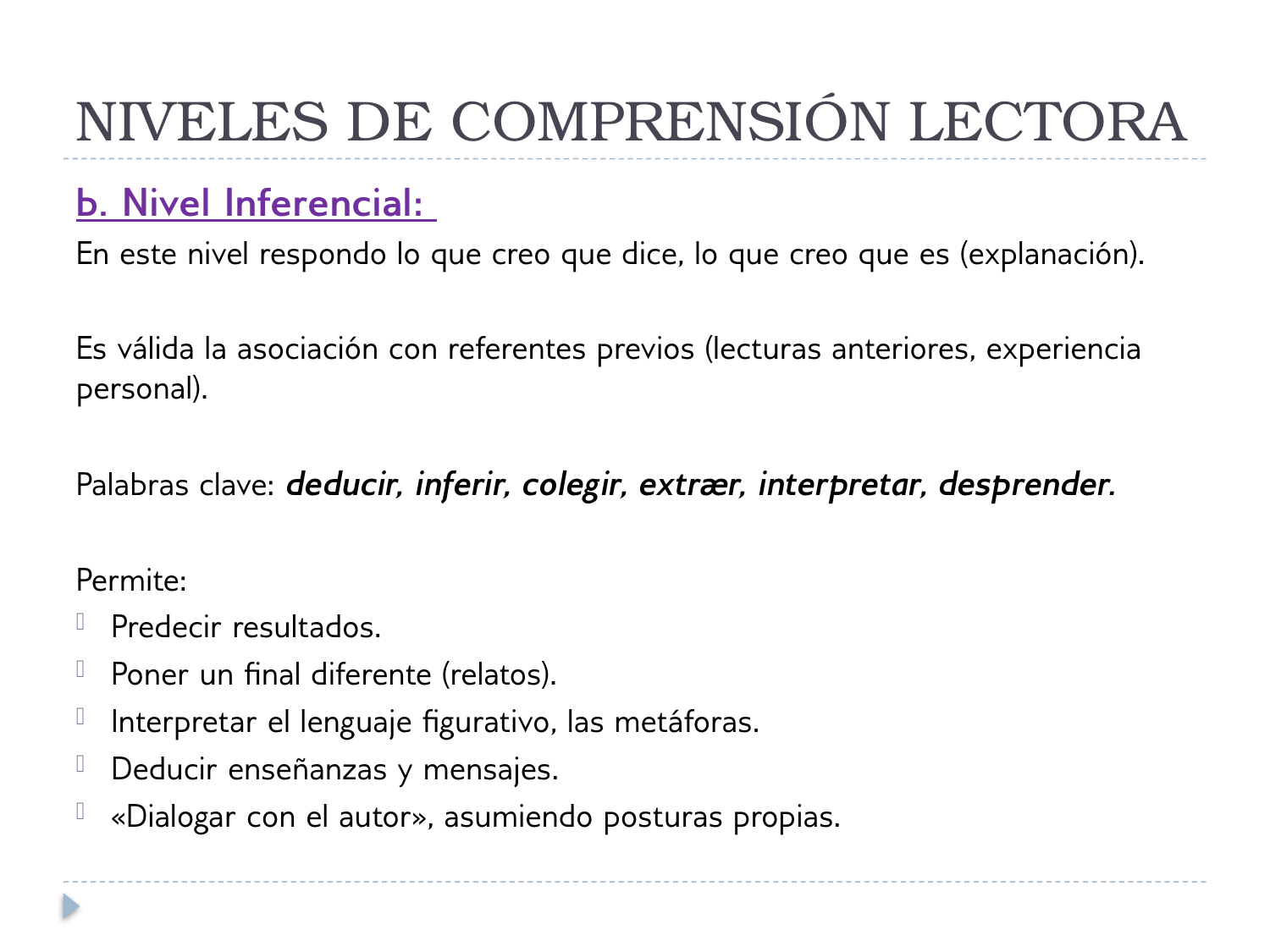

# NIVELES DE COMPRENSIÓN LECTORA
b. Nivel Inferencial:
En este nivel respondo lo que creo que dice, lo que creo que es (explanación).

Es válida la asociación con referentes previos (lecturas anteriores, experiencia personal).

Palabras clave: deducir, inferir, colegir, extraer, interpretar, desprender.

Permite:
Predecir resultados.
Poner un final diferente (relatos).
Interpretar el lenguaje figurativo, las metáforas.
Deducir enseñanzas y mensajes.
«Dialogar con el autor», asumiendo posturas propias.